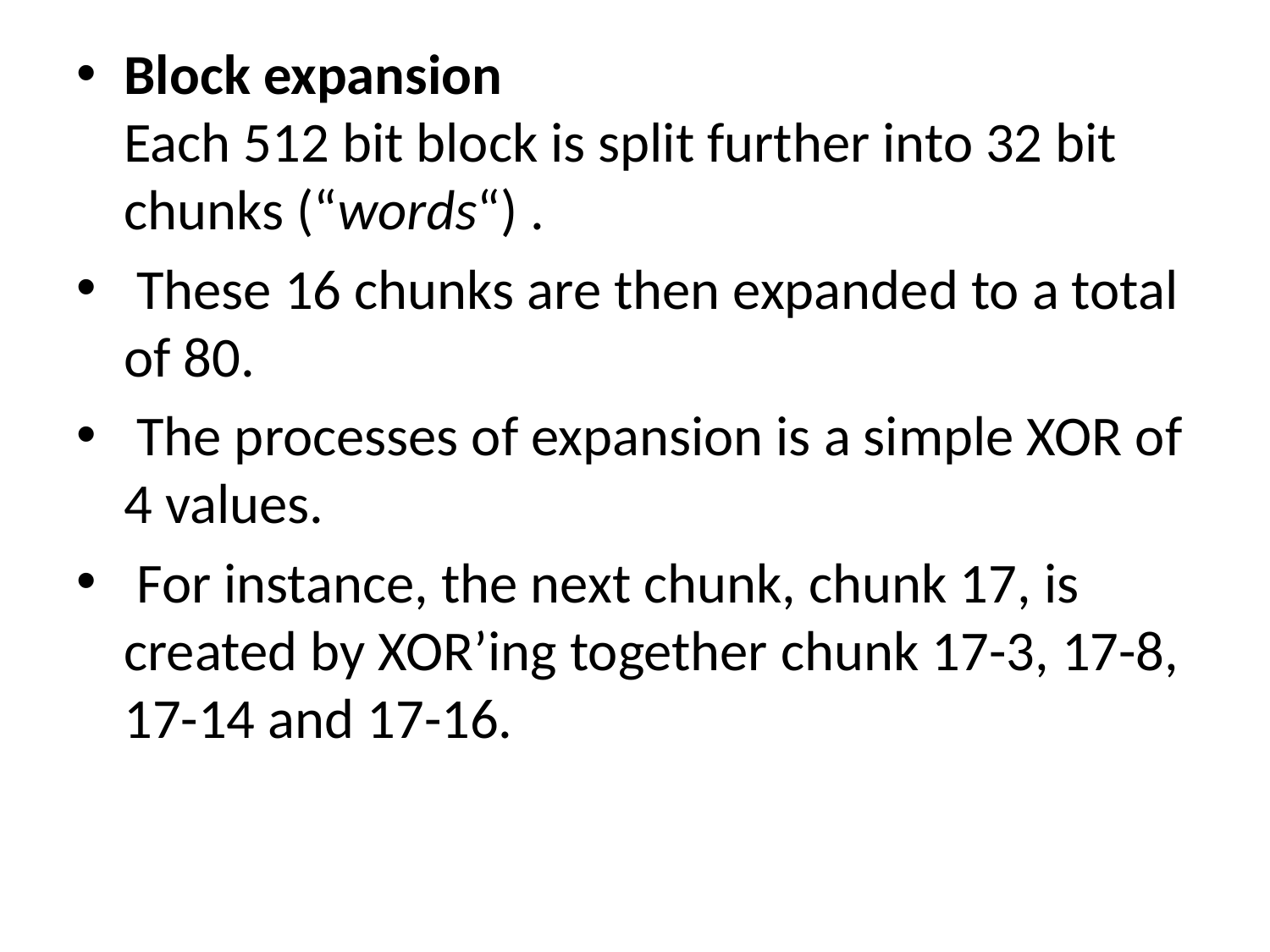

Block expansion
Each 512 bit block is split further into 32 bit chunks (“words“) .
 These 16 chunks are then expanded to a total of 80.
 The processes of expansion is a simple XOR of 4 values.
 For instance, the next chunk, chunk 17, is created by XOR’ing together chunk 17-3, 17-8, 17-14 and 17-16.